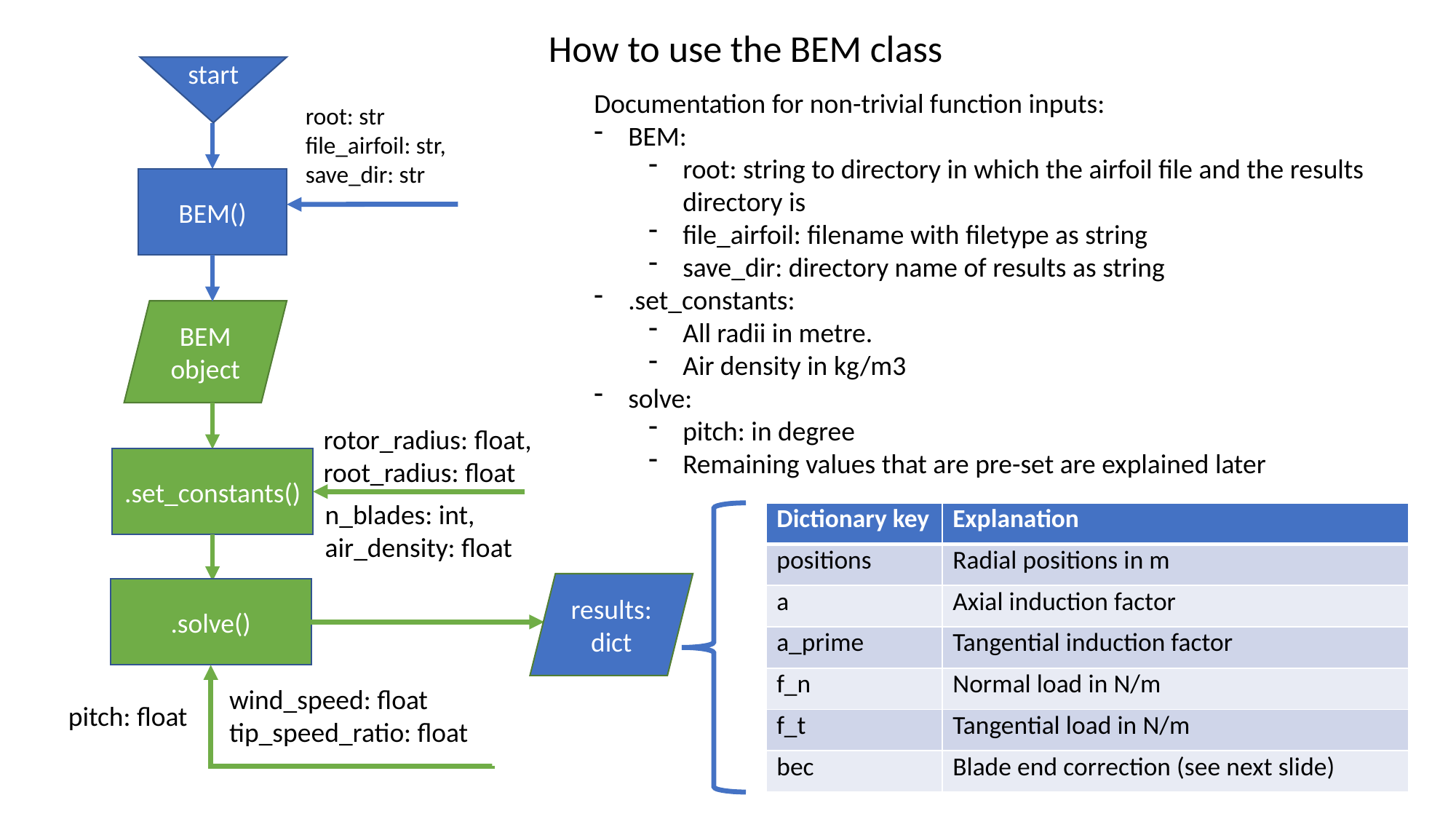

How to use the BEM class
start
Documentation for non-trivial function inputs:
BEM:
root: string to directory in which the airfoil file and the results directory is
file_airfoil: filename with filetype as string
save_dir: directory name of results as string
.set_constants:
All radii in metre.
Air density in kg/m3
solve:
pitch: in degree
Remaining values that are pre-set are explained later

root: str
file_airfoil: str,
save_dir: str
BEM()
BEM object
rotor_radius: float,
root_radius: float
.set_constants()
n_blades: int,
air_density: float

| Dictionary key | Explanation |
| --- | --- |
| positions | Radial positions in m |
| a | Axial induction factor |
| a\_prime | Tangential induction factor |
| f\_n | Normal load in N/m |
| f\_t | Tangential load in N/m |
| bec | Blade end correction (see next slide) |
results: dict
.solve()
wind_speed: float
tip_speed_ratio: float
pitch: float